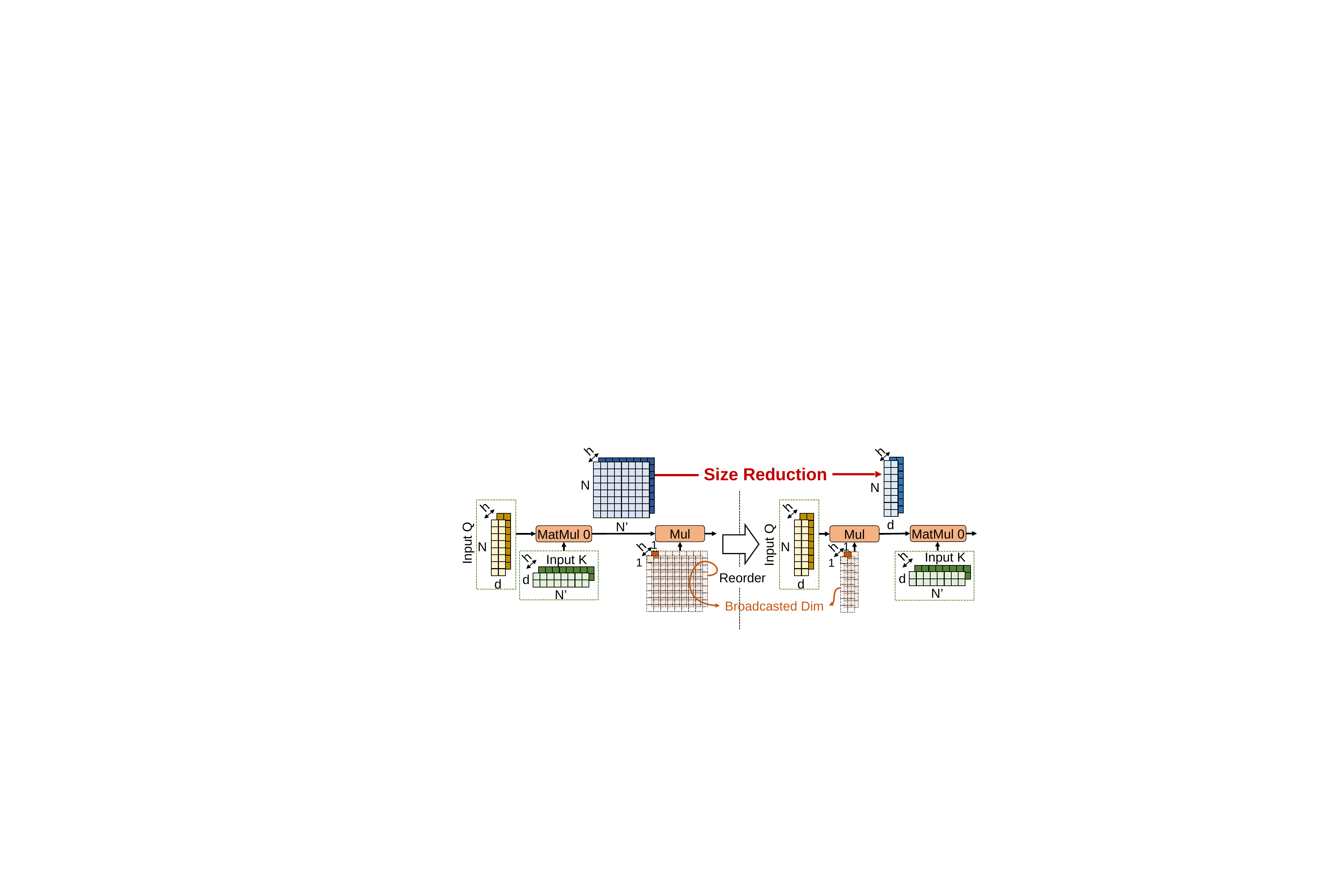

h

N
N’
h

N
d
Size Reduction
h

N
d

Input Q
h

N
d

Input Q
MatMul 0
Mul
MatMul 0
Mul

1
h

1
h
1

1
h

d
N’
Input K

h

d
N’
Input K

Reorder
Broadcasted Dim